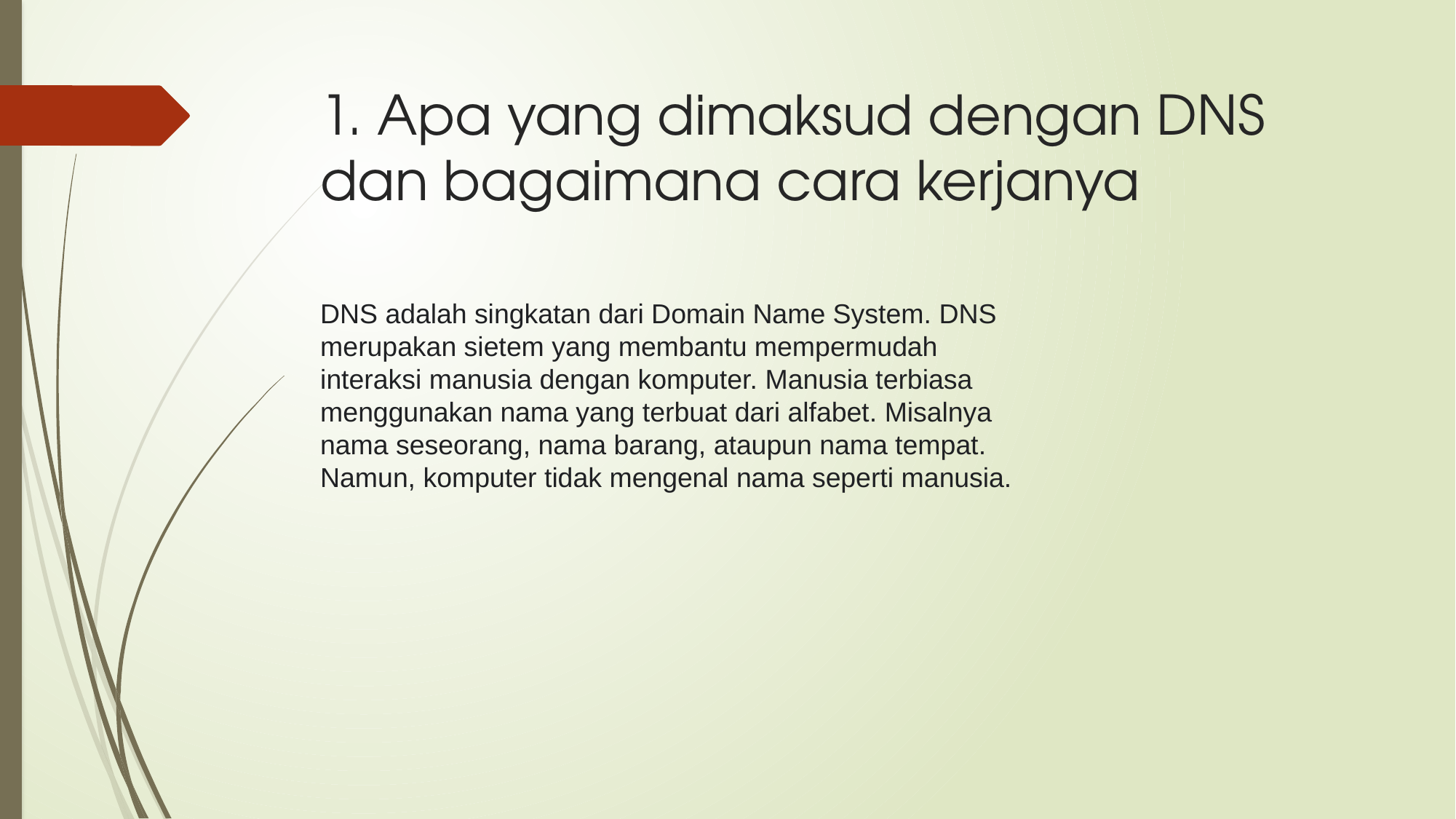

# 1. Apa yang dimaksud dengan DNS dan bagaimana cara kerjanya
DNS adalah singkatan dari Domain Name System. DNS merupakan sietem yang membantu mempermudah interaksi manusia dengan komputer. Manusia terbiasa menggunakan nama yang terbuat dari alfabet. Misalnya nama seseorang, nama barang, ataupun nama tempat. Namun, komputer tidak mengenal nama seperti manusia.